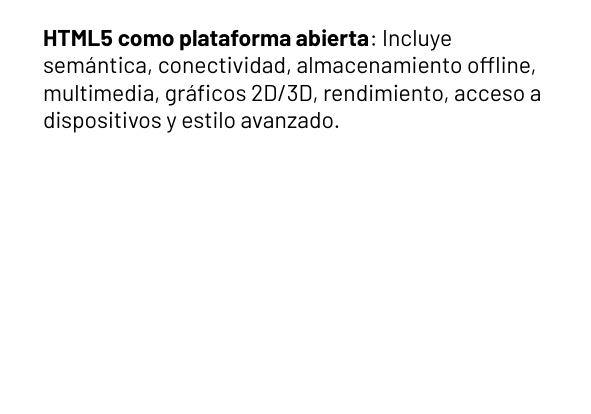

HTML5 como plataforma abierta: Incluye semántica, conectividad, almacenamiento offline, multimedia, gráficos 2D/3D, rendimiento, acceso a dispositivos y estilo avanzado.